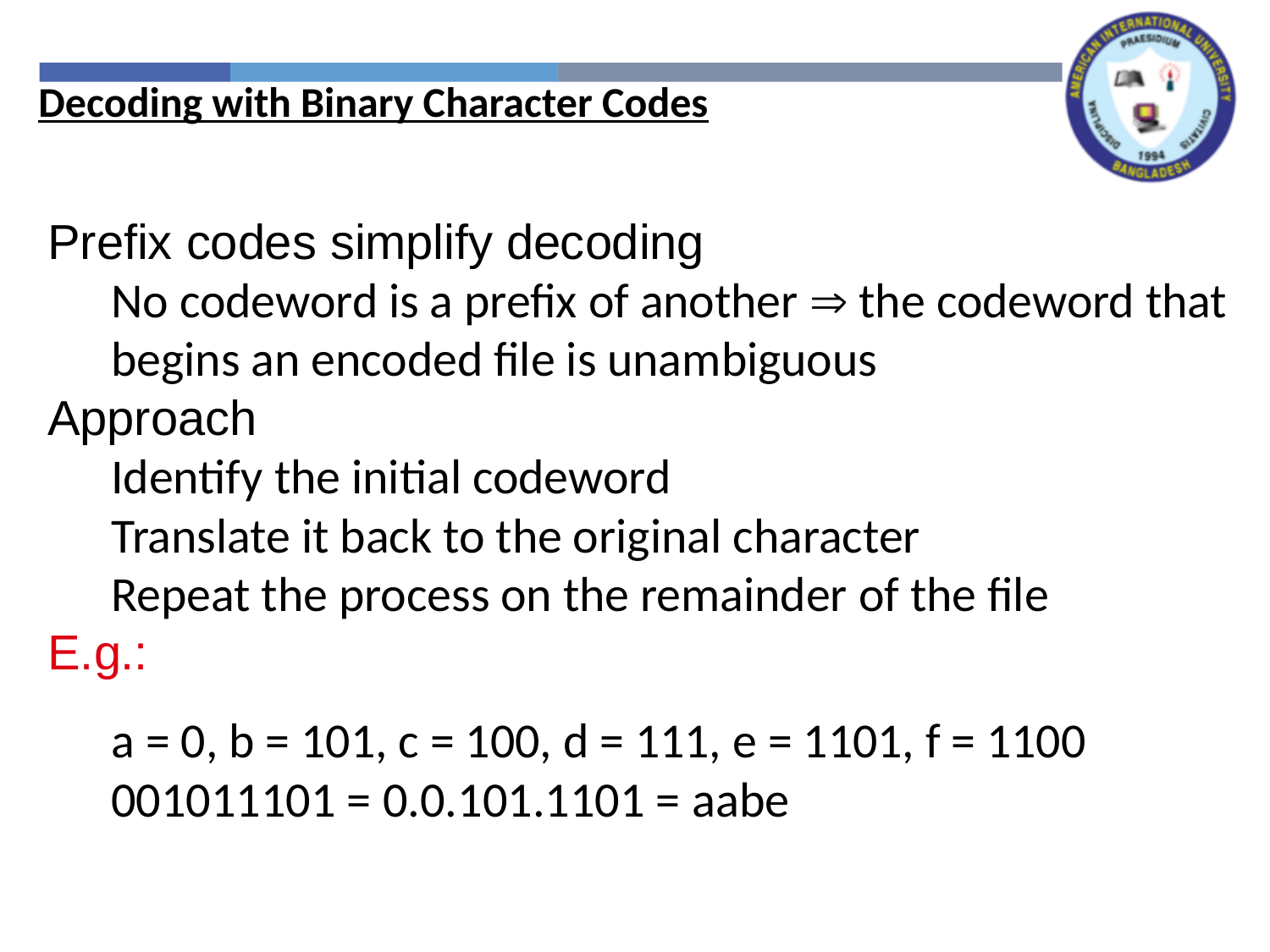

Decoding with Binary Character Codes
Prefix codes simplify decoding
No codeword is a prefix of another ⇒ the codeword that begins an encoded file is unambiguous
Approach
Identify the initial codeword
Translate it back to the original character
Repeat the process on the remainder of the file
E.g.:
a = 0, b = 101, c = 100, d = 111, e = 1101, f = 1100
001011101 = 0.0.101.1101 = aabe